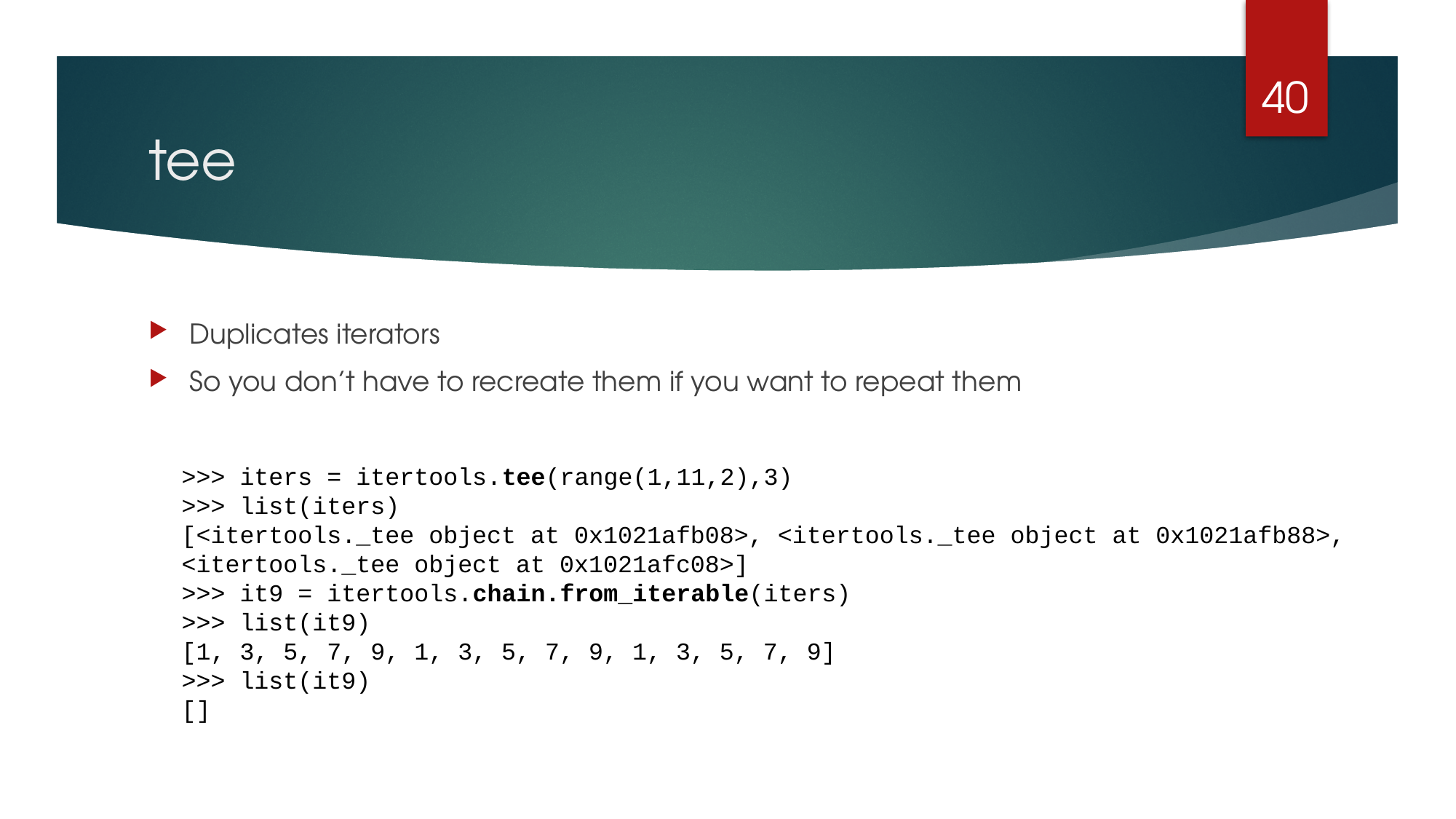

40
# tee
Duplicates iterators
So you don’t have to recreate them if you want to repeat them
>>> iters = itertools.tee(range(1,11,2),3)
>>> list(iters)
[<itertools._tee object at 0x1021afb08>, <itertools._tee object at 0x1021afb88>,
<itertools._tee object at 0x1021afc08>]
>>> it9 = itertools.chain.from_iterable(iters)
>>> list(it9)
[1, 3, 5, 7, 9, 1, 3, 5, 7, 9, 1, 3, 5, 7, 9]
>>> list(it9)
[]